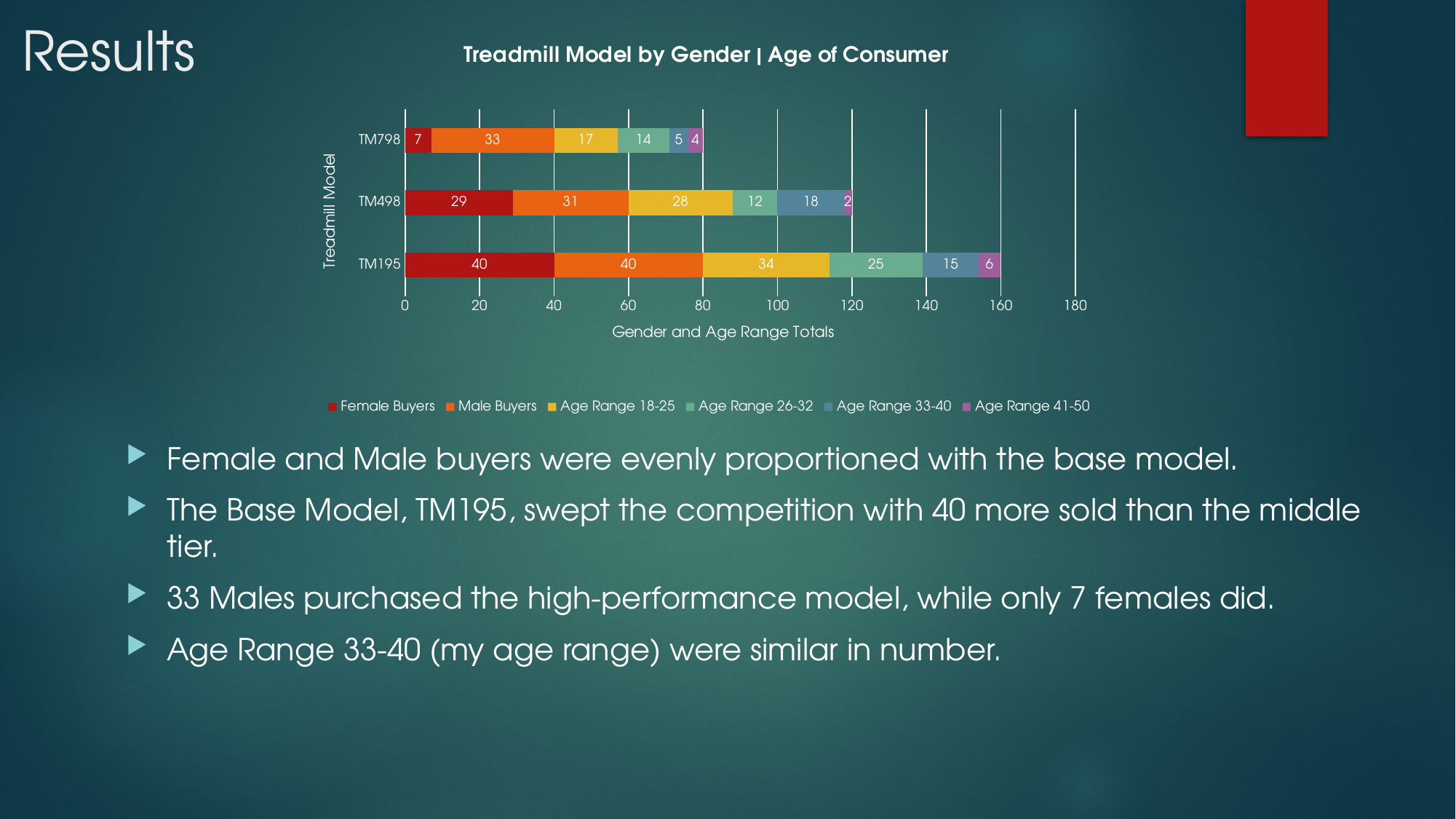

# Results

### Chart: Treadmill Model by Gender | Age of Consumer

| Category | Female Buyers | Male Buyers | Age Range 18-25 | Age Range 26-32 | Age Range 33-40 | Age Range 41-50 |
|---|---|---|---|---|---|---|
| TM195 | 40.0 | 40.0 | 34.0 | 25.0 | 15.0 | 6.0 |
| TM498 | 29.0 | 31.0 | 28.0 | 12.0 | 18.0 | 2.0 |
| TM798 | 7.0 | 33.0 | 17.0 | 14.0 | 5.0 | 4.0 |
Female and Male buyers were evenly proportioned with the base model.
The Base Model, TM195, swept the competition with 40 more sold than the middle tier.
33 Males purchased the high-performance model, while only 7 females did.
Age Range 33-40 (my age range) were similar in number.